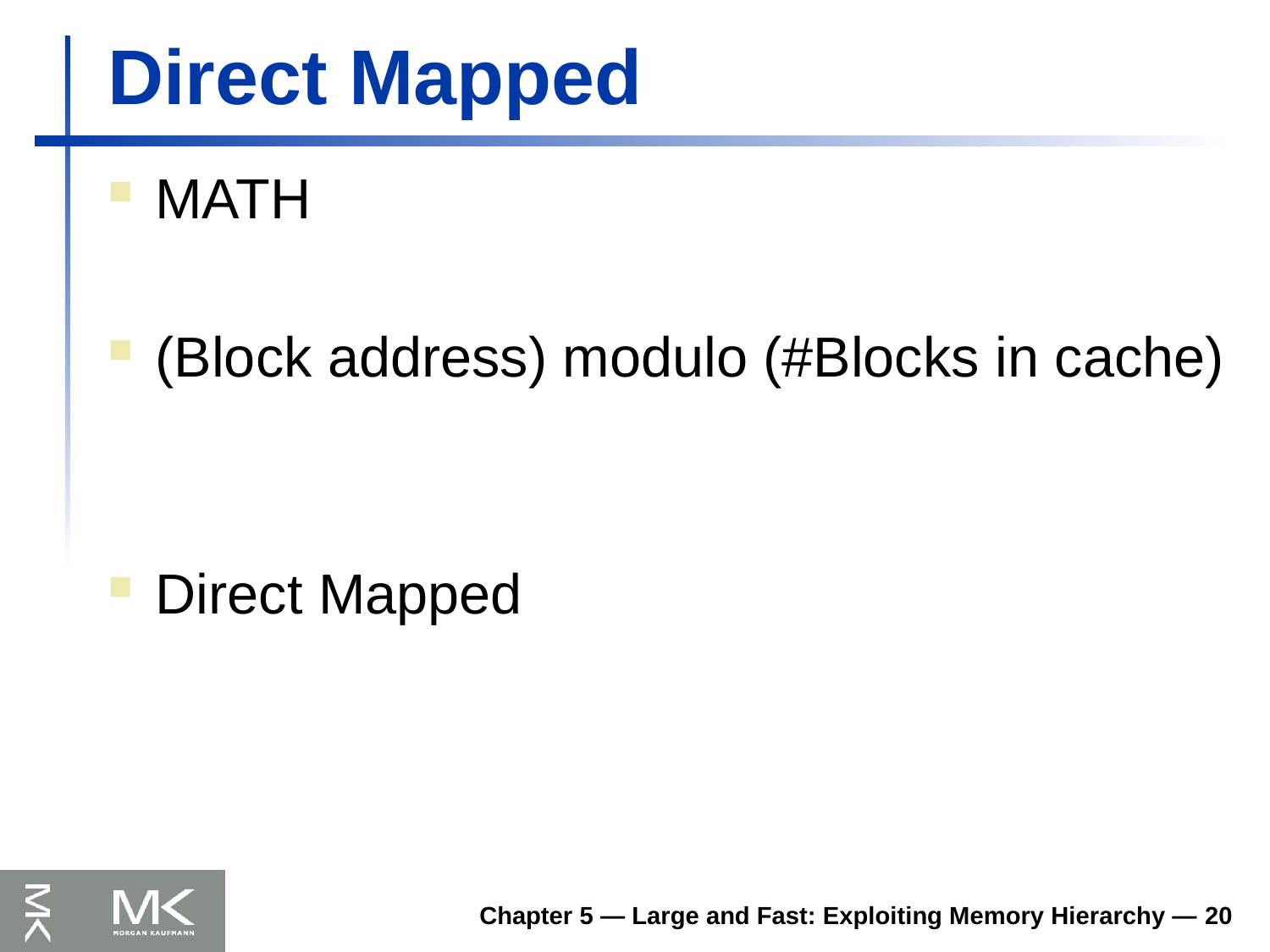

# Direct Mapped
MATH

(Block address) modulo (#Blocks in cache)

Direct Mapped
Chapter 5 — Large and Fast: Exploiting Memory Hierarchy — 20